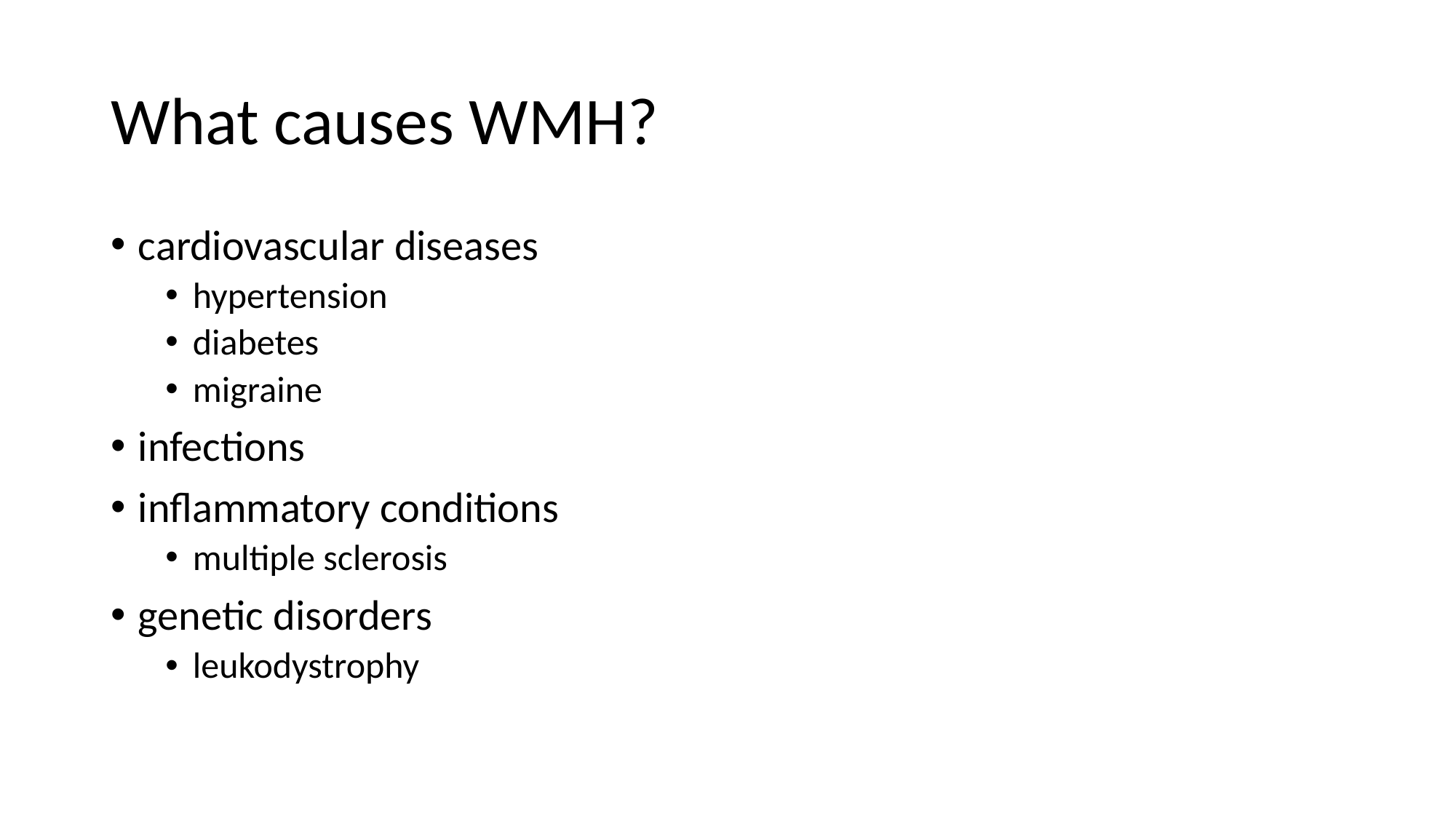

# What causes WMH?
cardiovascular diseases
hypertension
diabetes
migraine
infections
inflammatory conditions
multiple sclerosis
genetic disorders
leukodystrophy